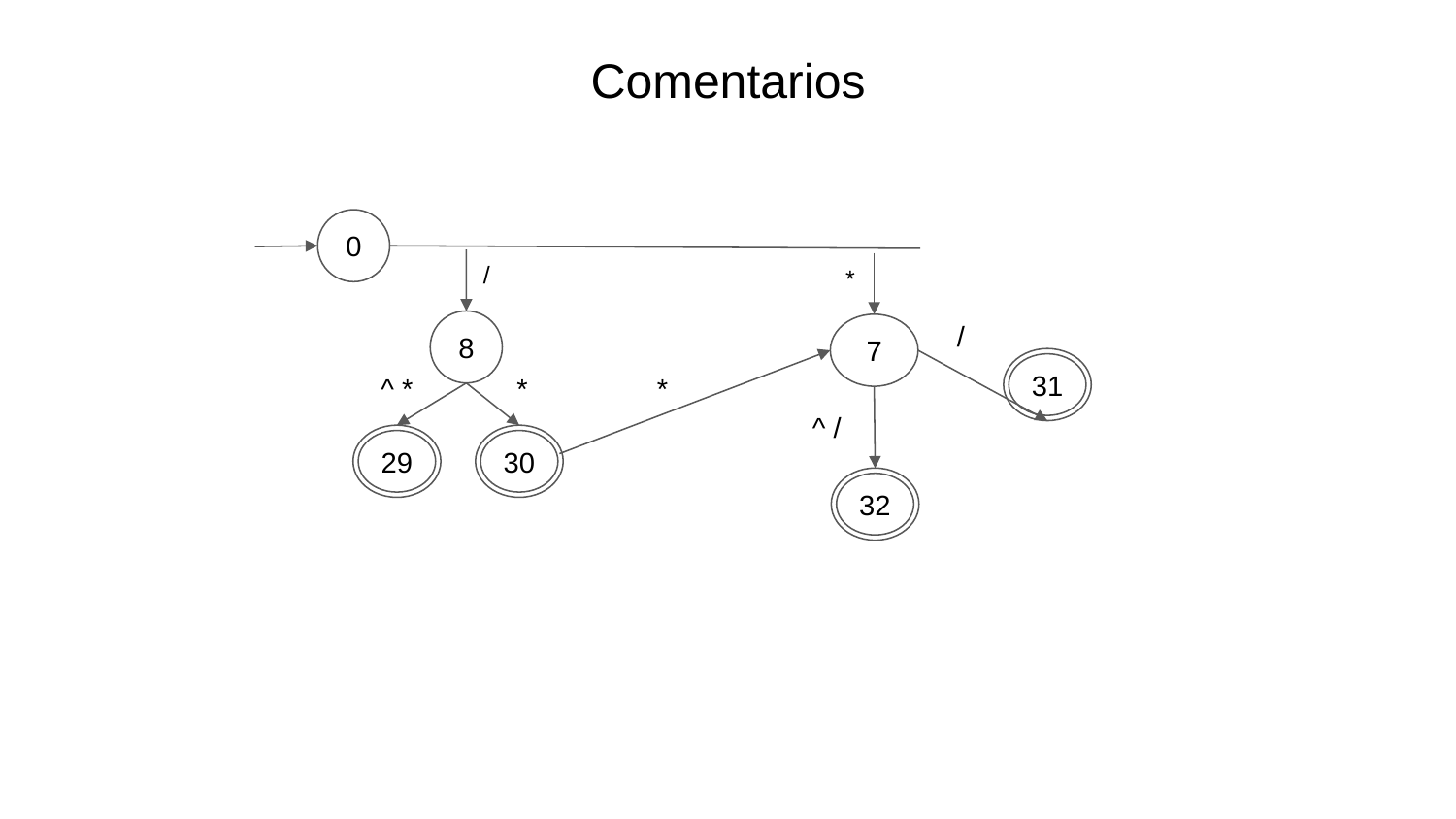

Comentarios
0
/
*
/
8
7
31
*
^ *
*
^ /
29
30
32